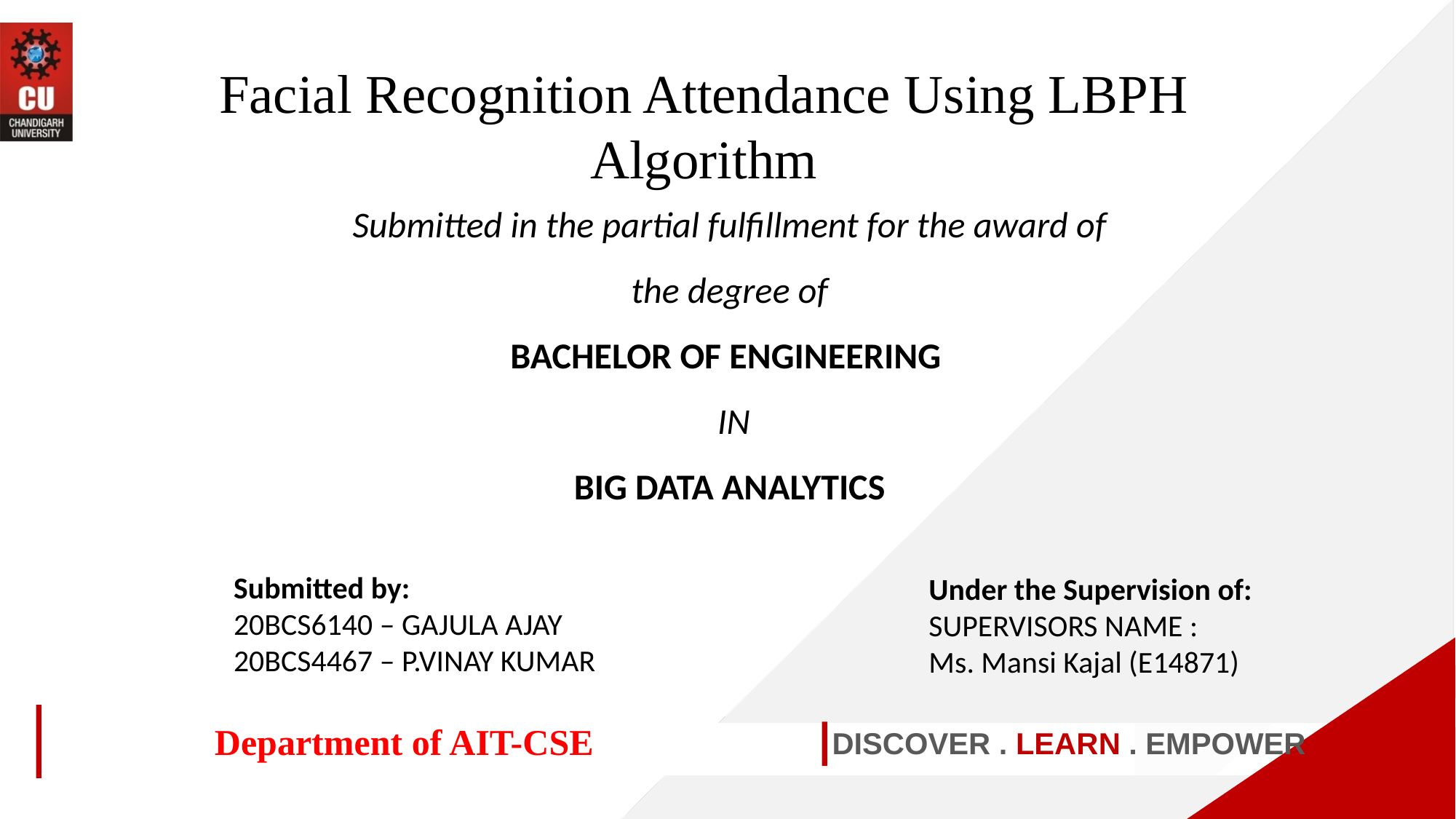

Facial Recognition Attendance Using LBPH Algorithm
Submitted in the partial fulfillment for the award of the degree of
BACHELOR OF ENGINEERING
 IN
BIG DATA ANALYTICS
Submitted by:
20BCS6140 – GAJULA AJAY
20BCS4467 – P.VINAY KUMAR
Under the Supervision of:
SUPERVISORS NAME :
Ms. Mansi Kajal (E14871)

Department of AIT-CSE
DISCOVER . LEARN . EMPOWER

1